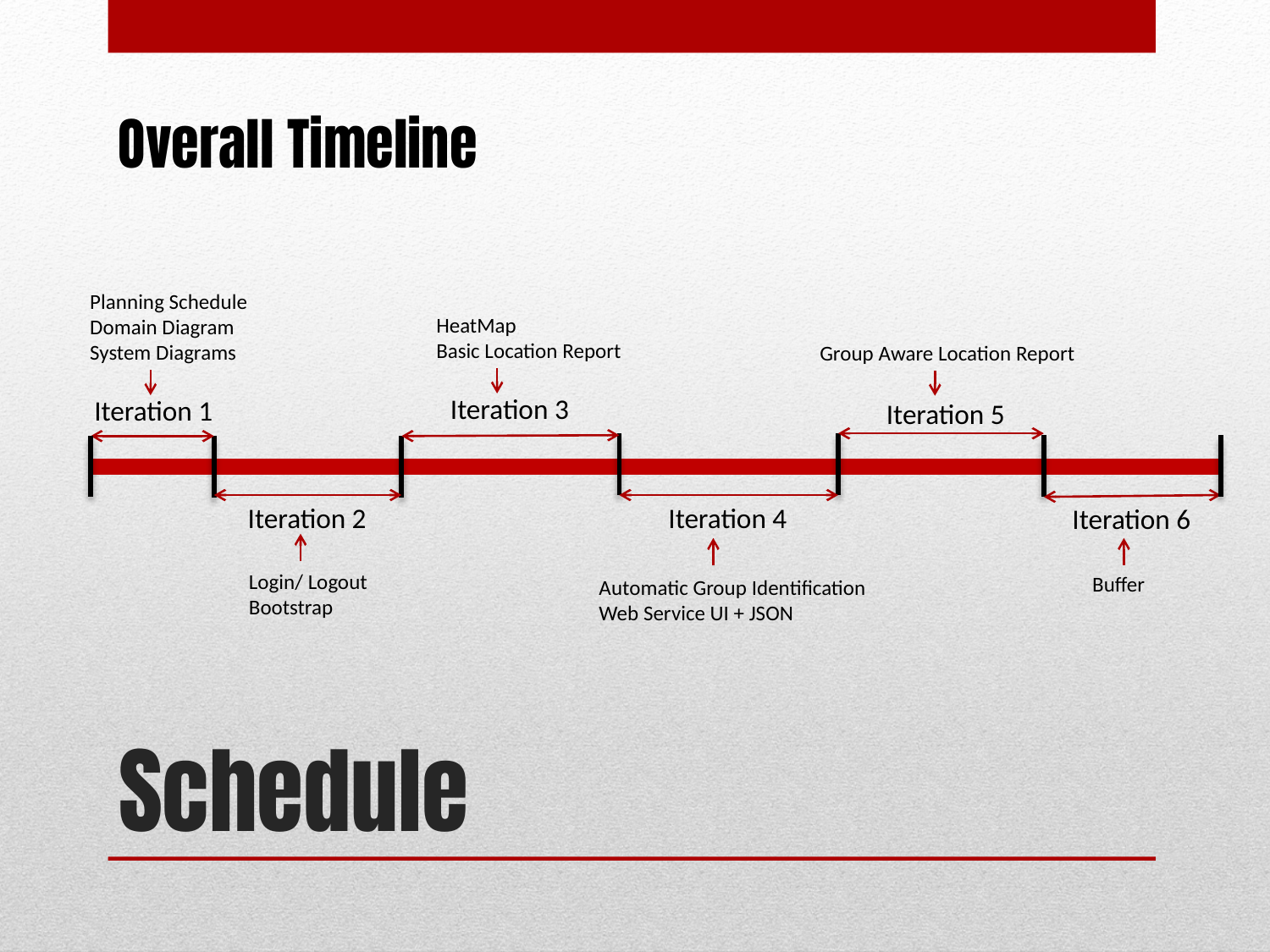

Overall Timeline
Planning Schedule
Domain Diagram
System Diagrams
HeatMap
Basic Location Report
Group Aware Location Report
Iteration 3
Iteration 1
Iteration 5

Iteration 2
Iteration 4
Iteration 6
Login/ Logout
Bootstrap
Buffer
Automatic Group Identification
Web Service UI + JSON
# Schedule